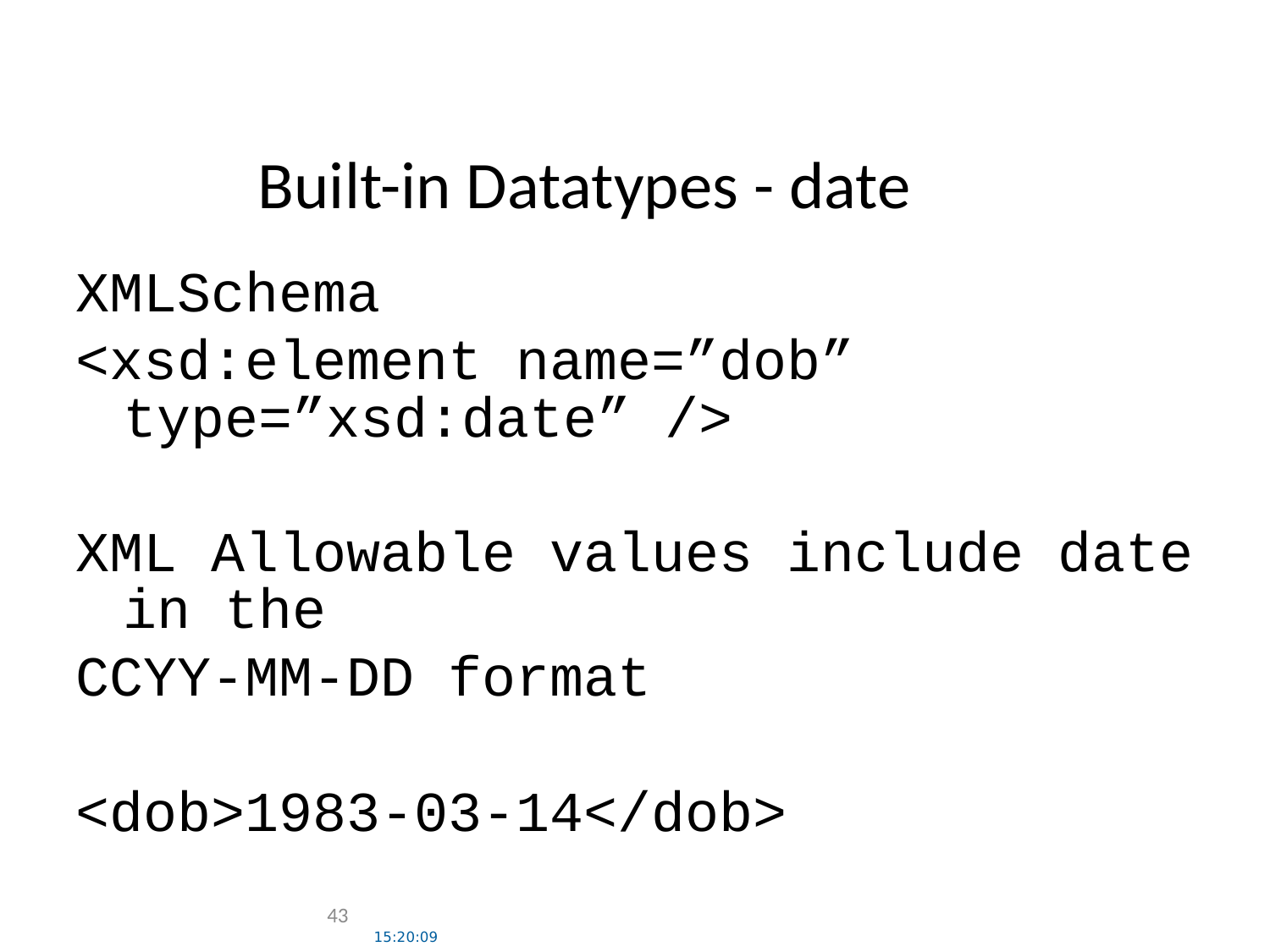

# Built-in Datatypes - date
XMLSchema
<xsd:element name=”dob” type=”xsd:date” />

XML Allowable values include date in the
CCYY-MM-DD format

<dob>1983-03-14</dob>

43
15:20:09